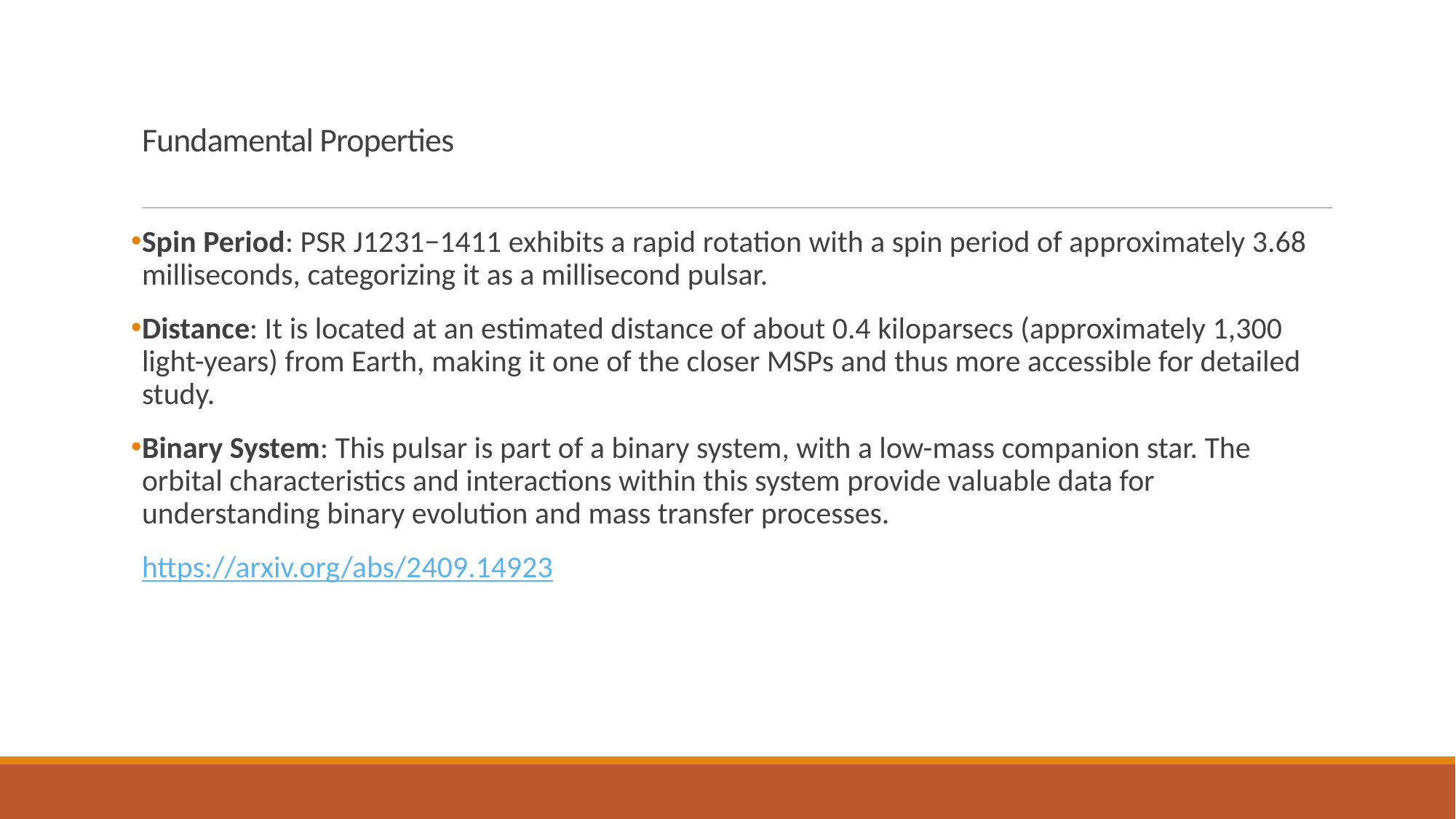

# Fundamental Properties
Spin Period: PSR J1231−1411 exhibits a rapid rotation with a spin period of approximately 3.68 milliseconds, categorizing it as a millisecond pulsar.
Distance: It is located at an estimated distance of about 0.4 kiloparsecs (approximately 1,300 light-years) from Earth, making it one of the closer MSPs and thus more accessible for detailed study.
Binary System: This pulsar is part of a binary system, with a low-mass companion star. The orbital characteristics and interactions within this system provide valuable data for understanding binary evolution and mass transfer processes.
https://arxiv.org/abs/2409.14923